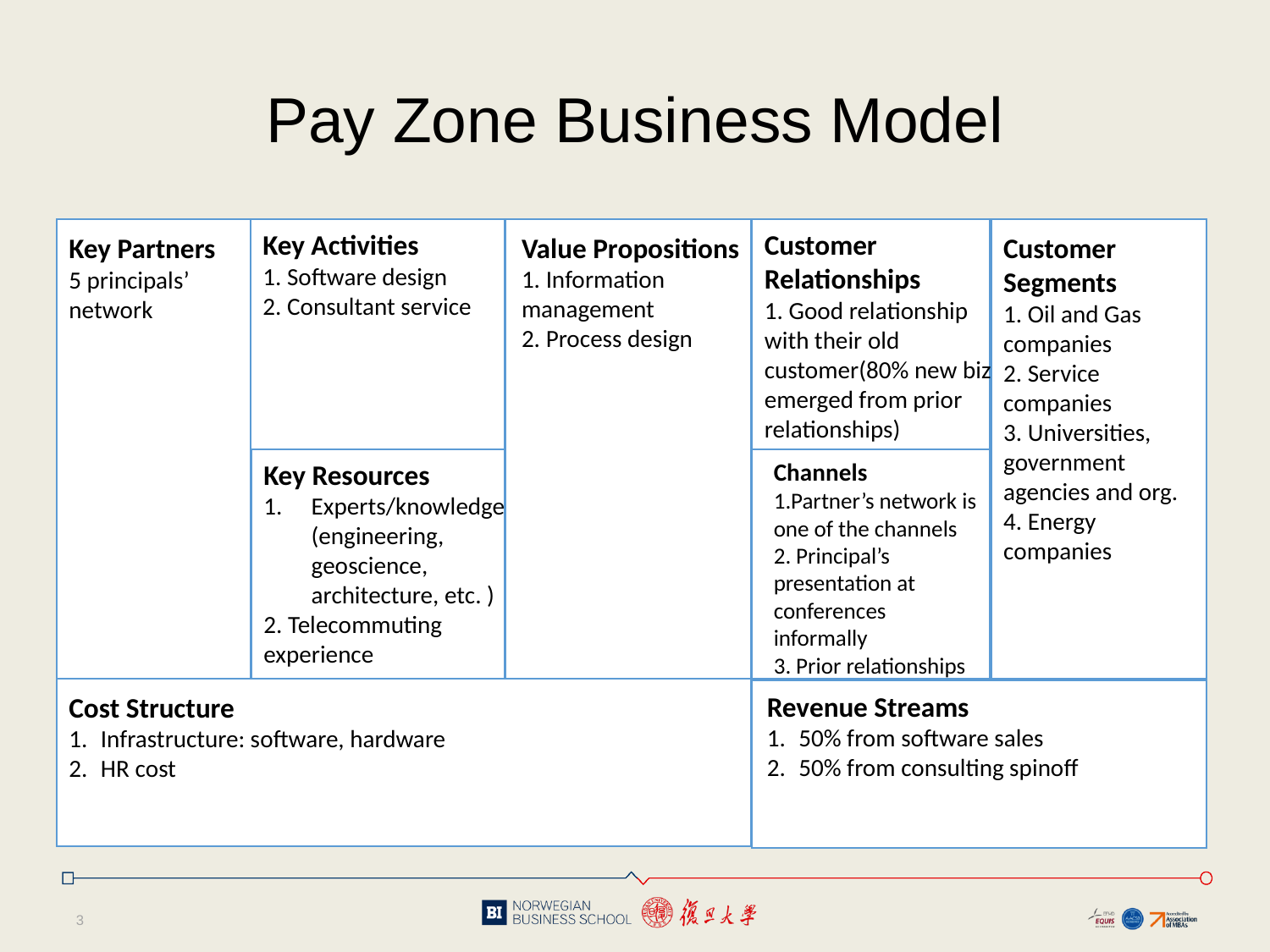

# Pay Zone Business Model

Key Activities
1. Software design
2. Consultant service
Customer Relationships
1. Good relationship with their old customer(80% new biz emerged from prior relationships)
Value Propositions
1. Information management
2. Process design
Key Partners
5 principals’ network
Customer Segments
1. Oil and Gas companies
2. Service companies
3. Universities, government agencies and org.
4. Energy companies

Channels
1.Partner’s network is one of the channels
2. Principal’s presentation at conferences informally
3. Prior relationships
Key Resources
Experts/knowledge (engineering, geoscience, architecture, etc. )
2. Telecommuting experience

Revenue Streams
50% from software sales
50% from consulting spinoff
Cost Structure
Infrastructure: software, hardware
HR cost